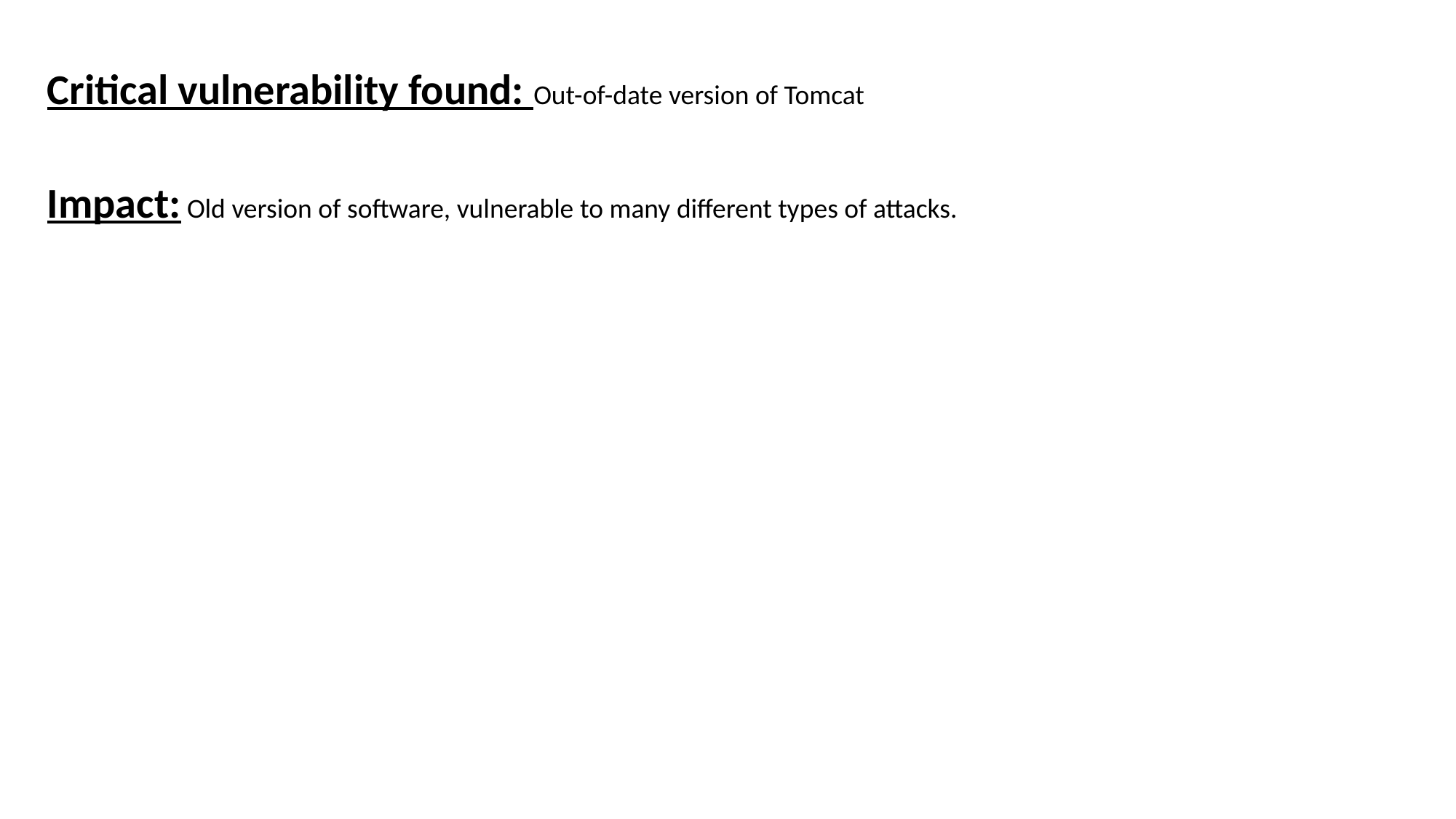

Critical vulnerability found: Out-of-date version of Tomcat

Impact: Old version of software, vulnerable to many different types of attacks.